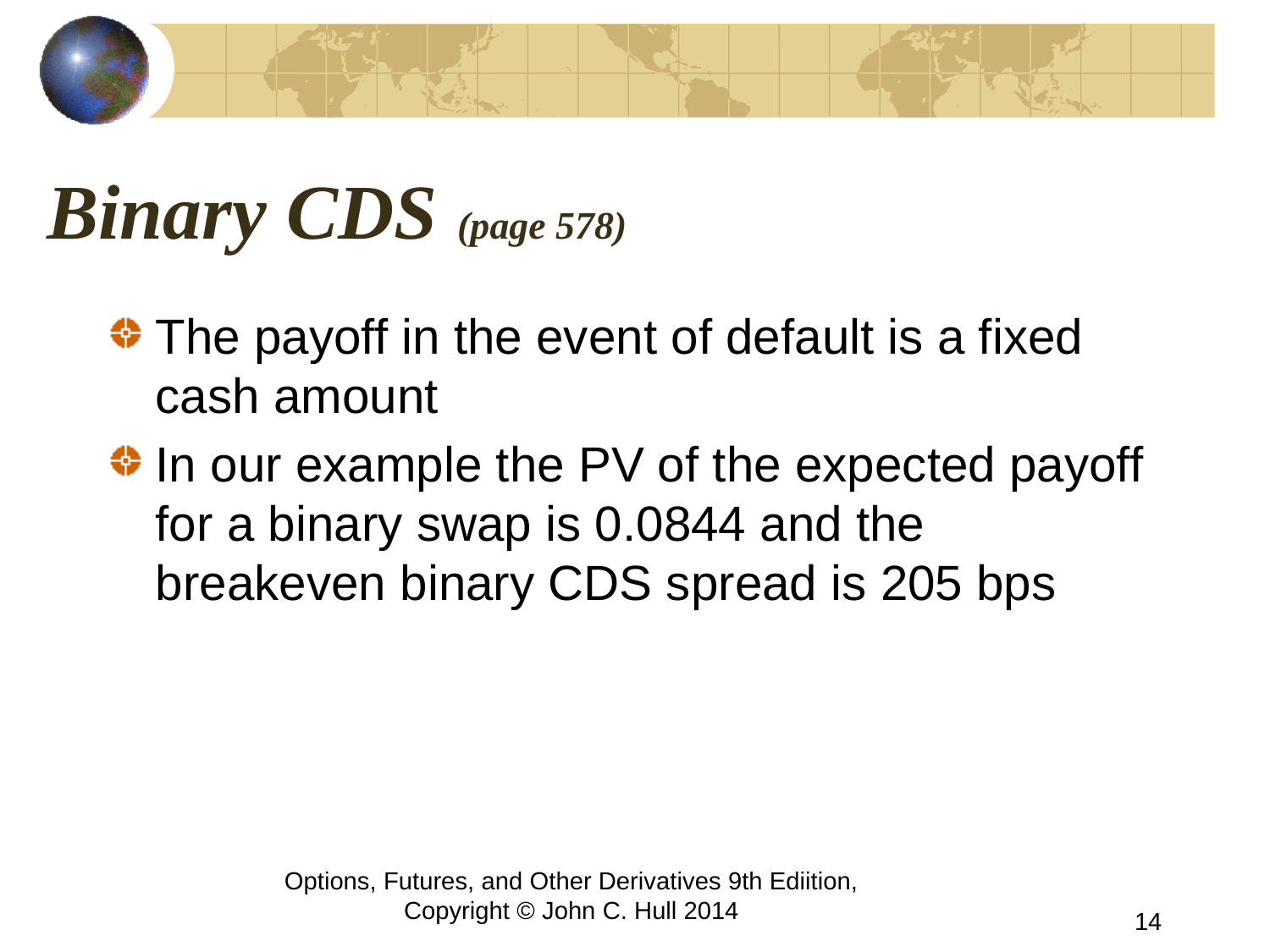

# Binary CDS (page 578)
The payoff in the event of default is a fixed cash amount
In our example the PV of the expected payoff for a binary swap is 0.0844 and the breakeven binary CDS spread is 205 bps
Options, Futures, and Other Derivatives 9th Ediition, Copyright © John C. Hull 2014
14